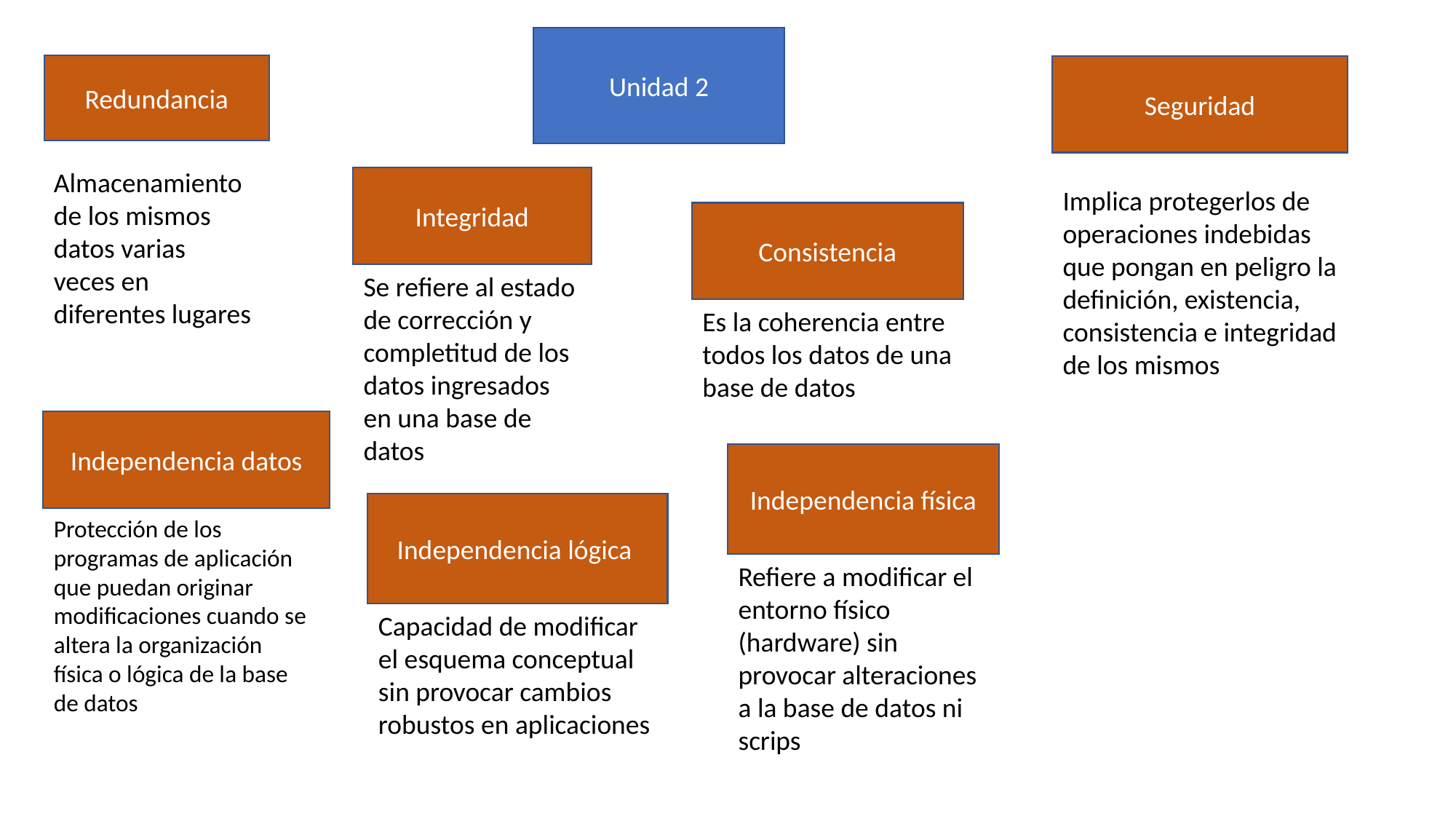

Unidad 2
Redundancia
Seguridad
Almacenamiento de los mismos datos varias veces en diferentes lugares
Integridad
Implica protegerlos de operaciones indebidas que pongan en peligro la definición, existencia, consistencia e integridad de los mismos
Consistencia
Se refiere al estado de corrección y completitud de los datos ingresados en una base de datos
Es la coherencia entre todos los datos de una base de datos
Independencia datos
Independencia física
Independencia lógica
Protección de los programas de aplicación que puedan originar modificaciones cuando se altera la organización física o lógica de la base de datos
Refiere a modificar el entorno físico (hardware) sin provocar alteraciones a la base de datos ni scrips
Capacidad de modificar el esquema conceptual sin provocar cambios robustos en aplicaciones